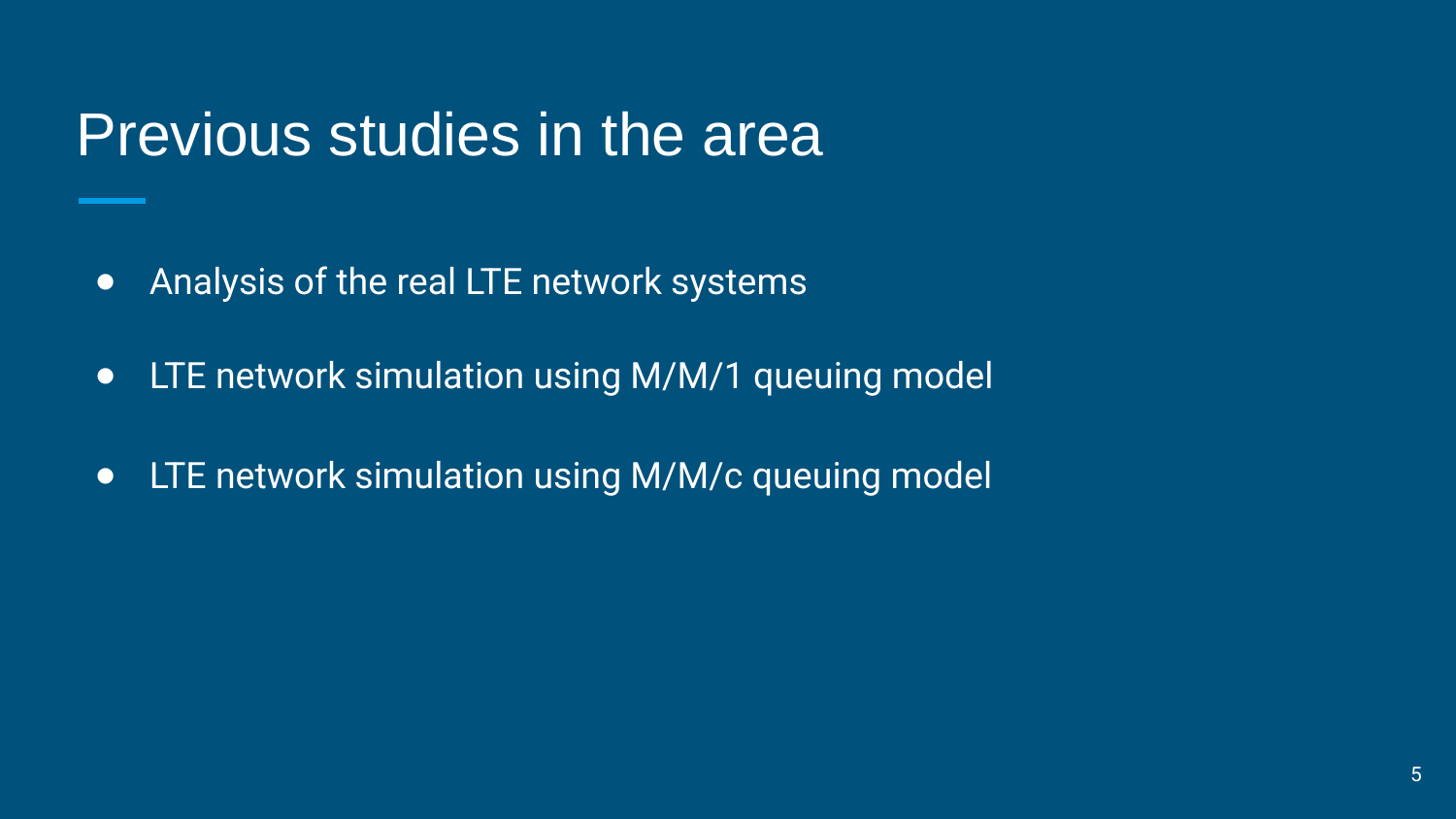

# Previous studies in the area
Analysis of the real LTE network systems
LTE network simulation using M/M/1 queuing model
LTE network simulation using M/M/c queuing model

5